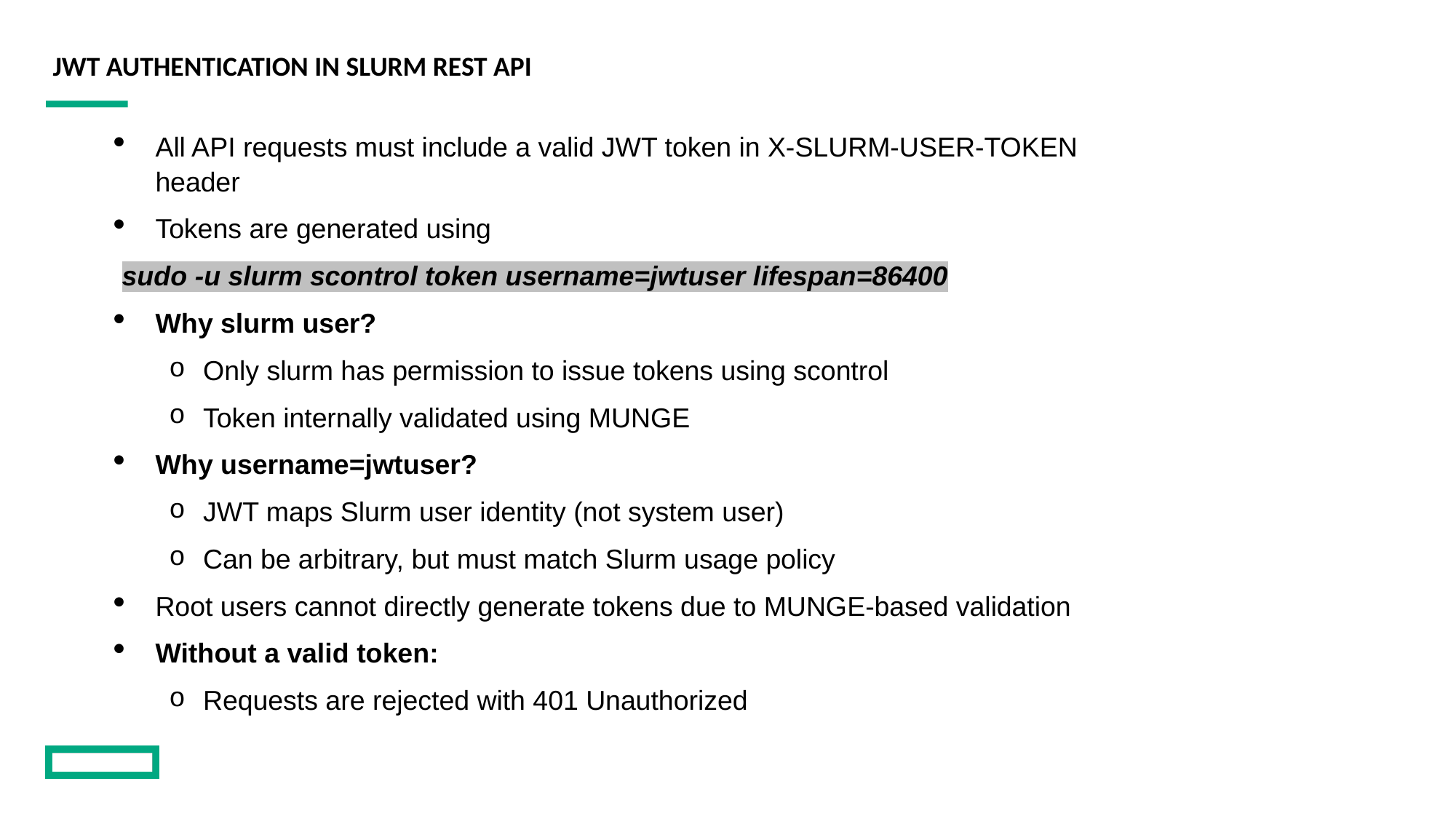

# JWT Authentication in Slurm REST API

All API requests must include a valid JWT token in X-SLURM-USER-TOKEN header
Tokens are generated using
 sudo -u slurm scontrol token username=jwtuser lifespan=86400
Why slurm user?
Only slurm has permission to issue tokens using scontrol
Token internally validated using MUNGE
Why username=jwtuser?
JWT maps Slurm user identity (not system user)
Can be arbitrary, but must match Slurm usage policy
Root users cannot directly generate tokens due to MUNGE-based validation
Without a valid token:
Requests are rejected with 401 Unauthorized